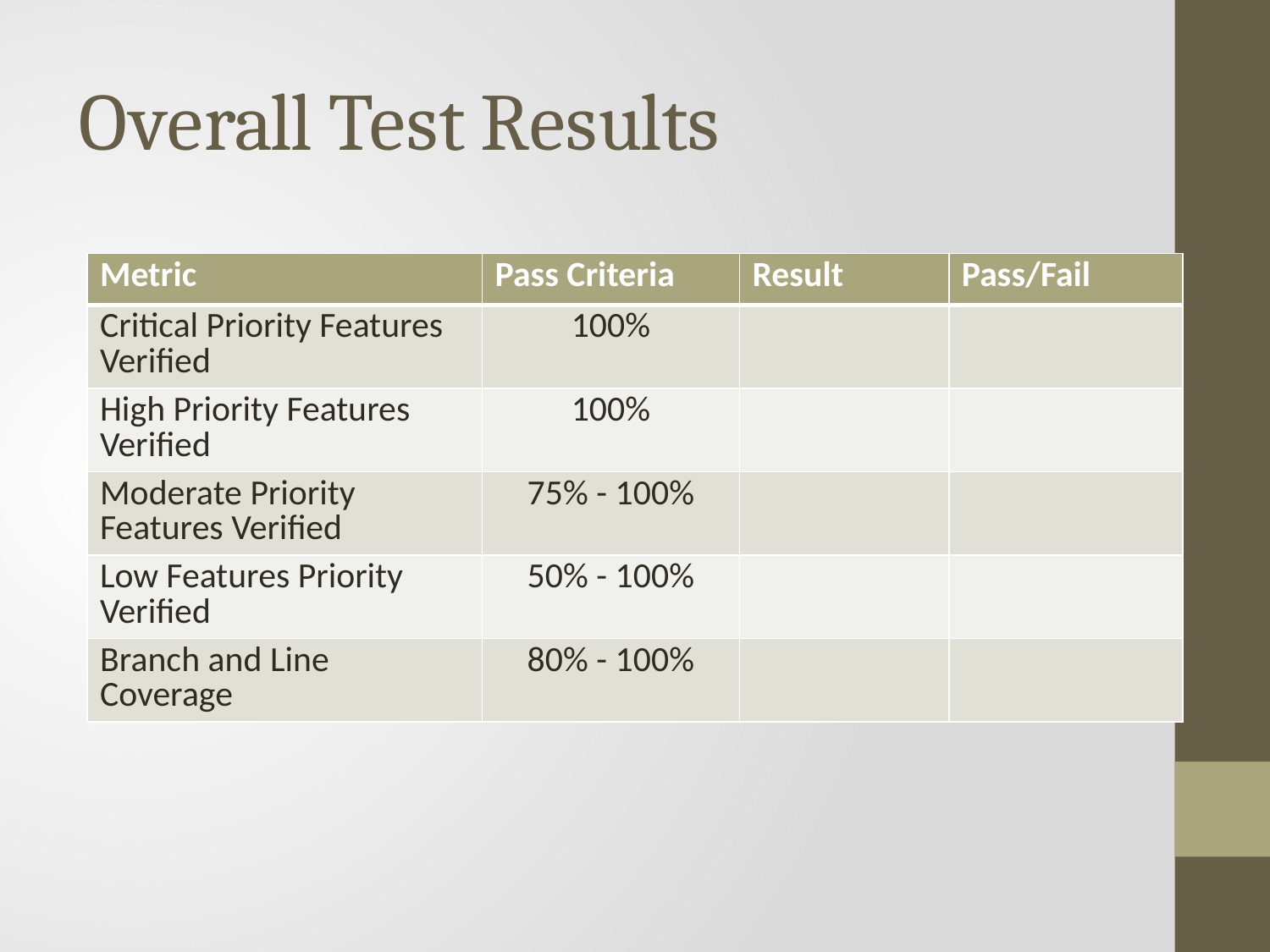

# Overall Test Results
| Metric | Pass Criteria | Result | Pass/Fail |
| --- | --- | --- | --- |
| Critical Priority Features Verified | 100% |  |  |
| High Priority Features Verified | 100% |  |  |
| Moderate Priority Features Verified | 75% - 100% |  |  |
| Low Features Priority Verified | 50% - 100% |  |  |
| Branch and Line Coverage | 80% - 100% |  |  |